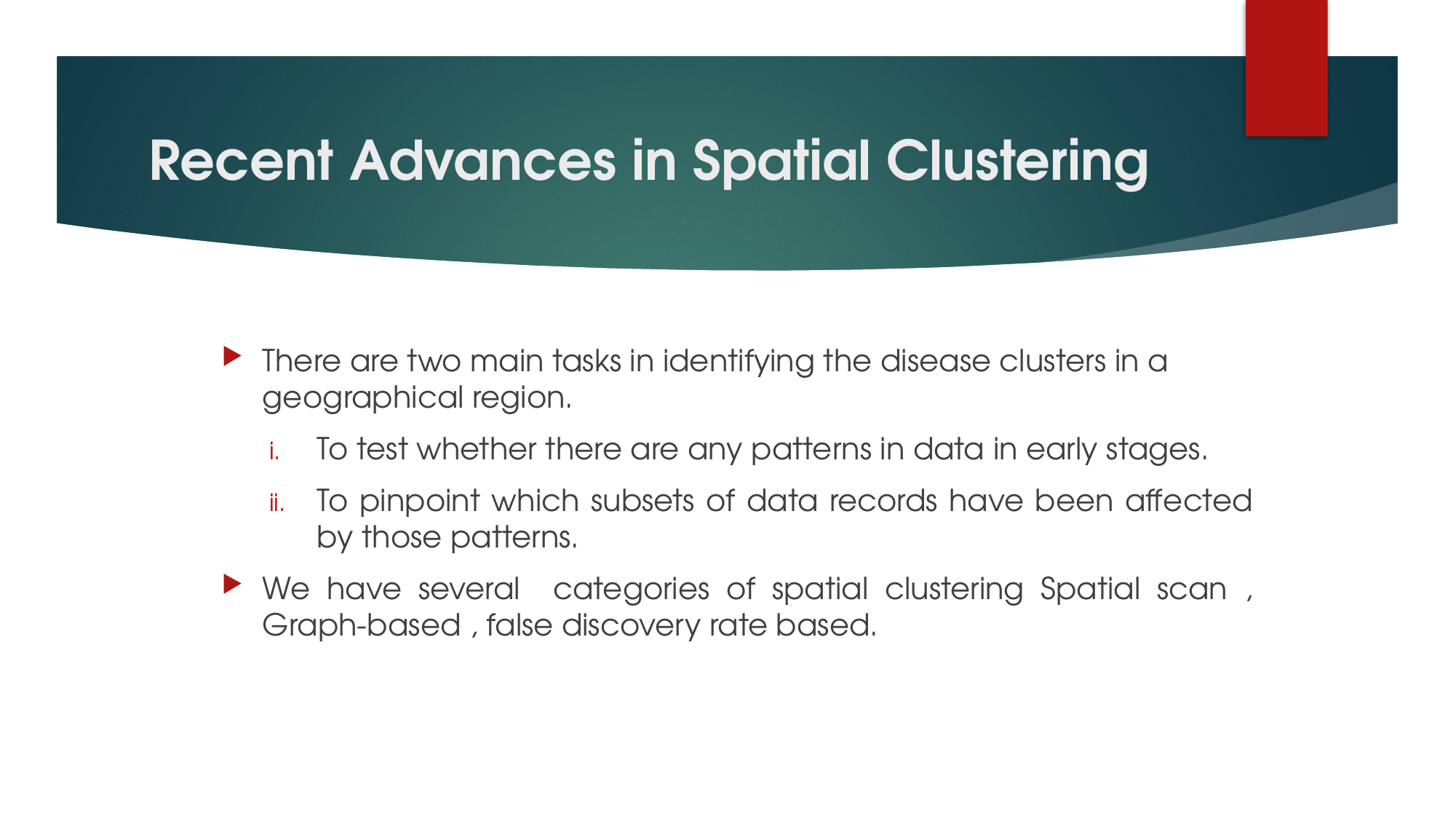

# Recent Advances in Spatial Clustering
There are two main tasks in identifying the disease clusters in a geographical region.
To test whether there are any patterns in data in early stages.
To pinpoint which subsets of data records have been affected by those patterns.
We have several  categories of spatial clustering Spatial scan , Graph-based , false discovery rate based.